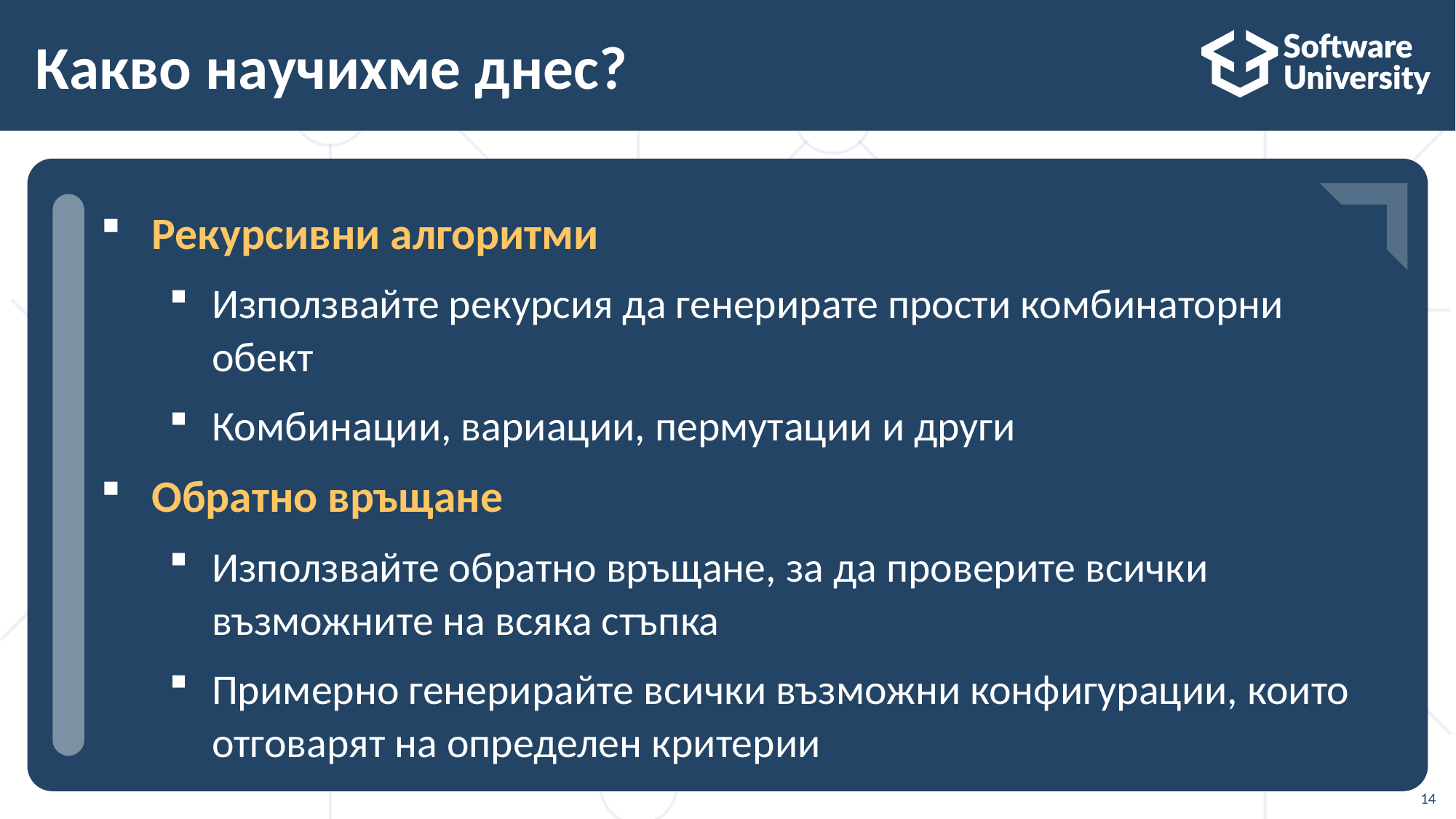

# Какво научихме днес?
…
…
…

Рекурсивни алгоритми
Използвайте рекурсия да генерирате прости комбинаторни обект
Комбинации, вариации, пермутации и други
Обратно връщане
Използвайте обратно връщане, за да проверите всички възможните на всяка стъпка
Примерно генерирайте всички възможни конфигурации, които отговарят на определен критерии
14